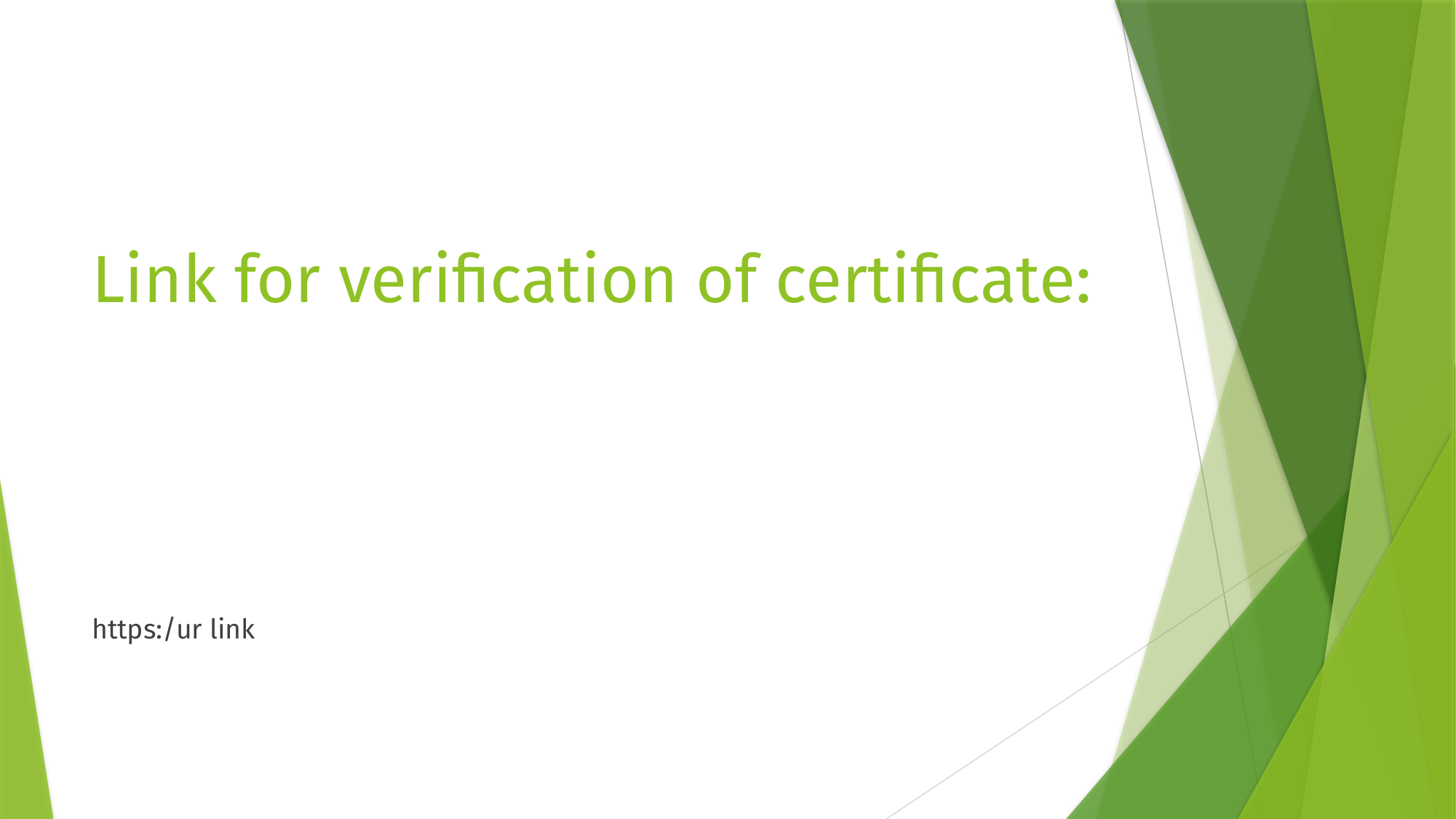

# Link for verification of certificate:
https:/ur link